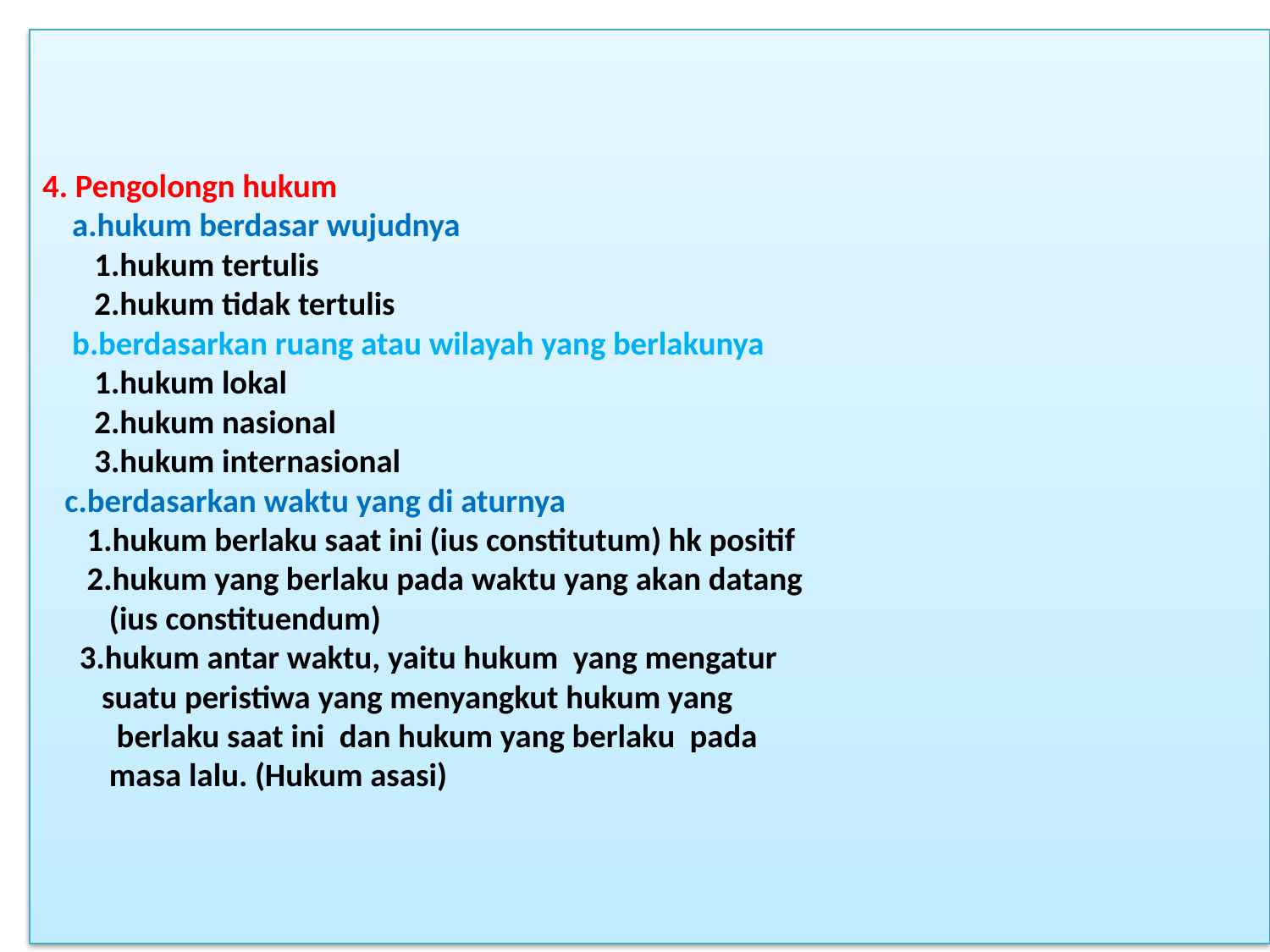

# 4. Pengolongn hukum a.hukum berdasar wujudnya 1.hukum tertulis 2.hukum tidak tertulis b.berdasarkan ruang atau wilayah yang berlakunya 1.hukum lokal 2.hukum nasional 3.hukum internasional c.berdasarkan waktu yang di aturnya 1.hukum berlaku saat ini (ius constitutum) hk positif 2.hukum yang berlaku pada waktu yang akan datang (ius constituendum) 3.hukum antar waktu, yaitu hukum  yang mengatur suatu peristiwa yang menyangkut hukum yang berlaku saat ini  dan hukum yang berlaku  pada masa lalu. (Hukum asasi)